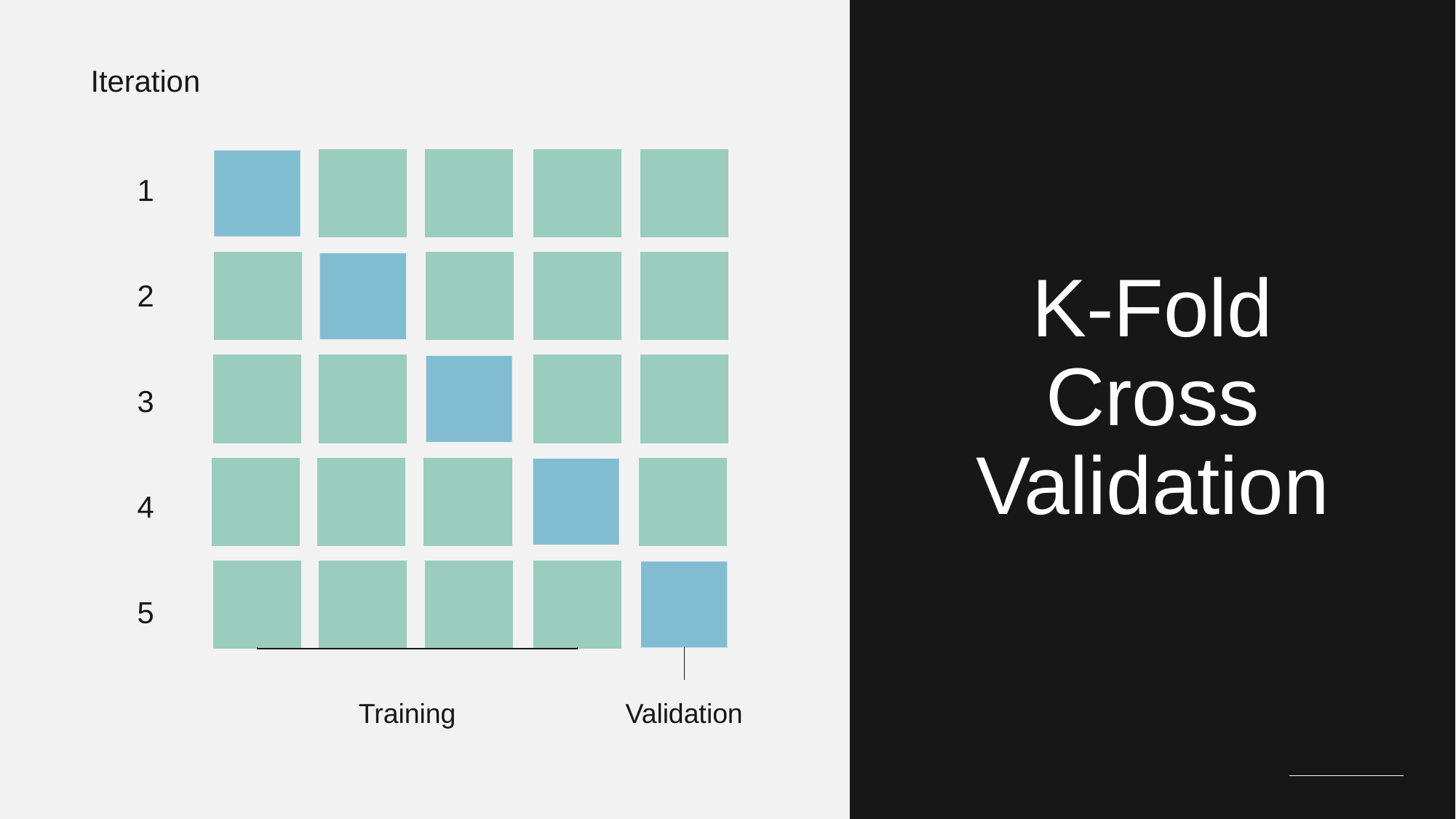

Iteration

1

2

3

4

5

# K-Fold Cross Validation

Training
Validation